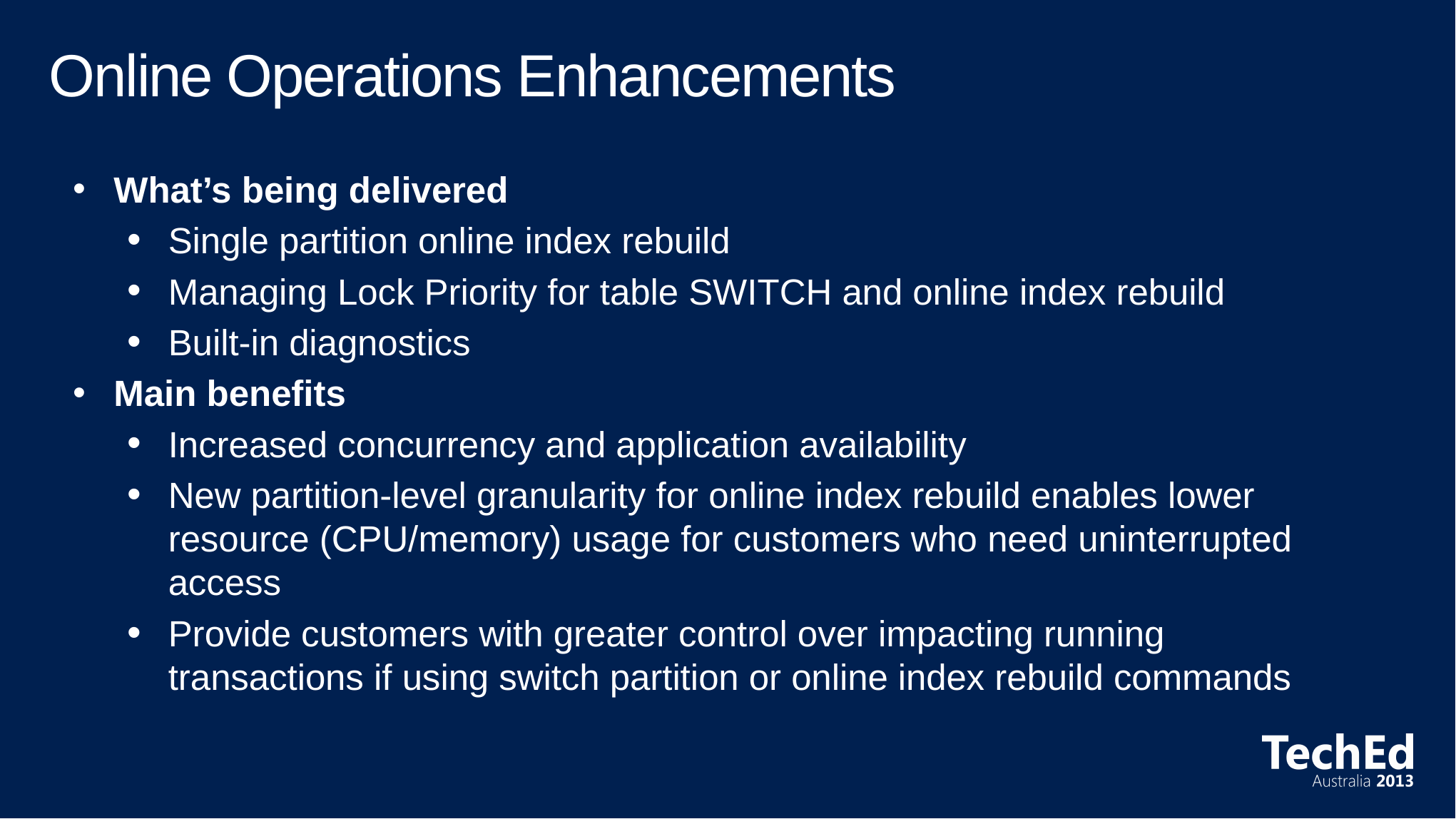

# Online Operations Enhancements
What’s being delivered
Single partition online index rebuild
Managing Lock Priority for table SWITCH and online index rebuild
Built-in diagnostics
Main benefits
Increased concurrency and application availability
New partition-level granularity for online index rebuild enables lower resource (CPU/memory) usage for customers who need uninterrupted access
Provide customers with greater control over impacting running transactions if using switch partition or online index rebuild commands